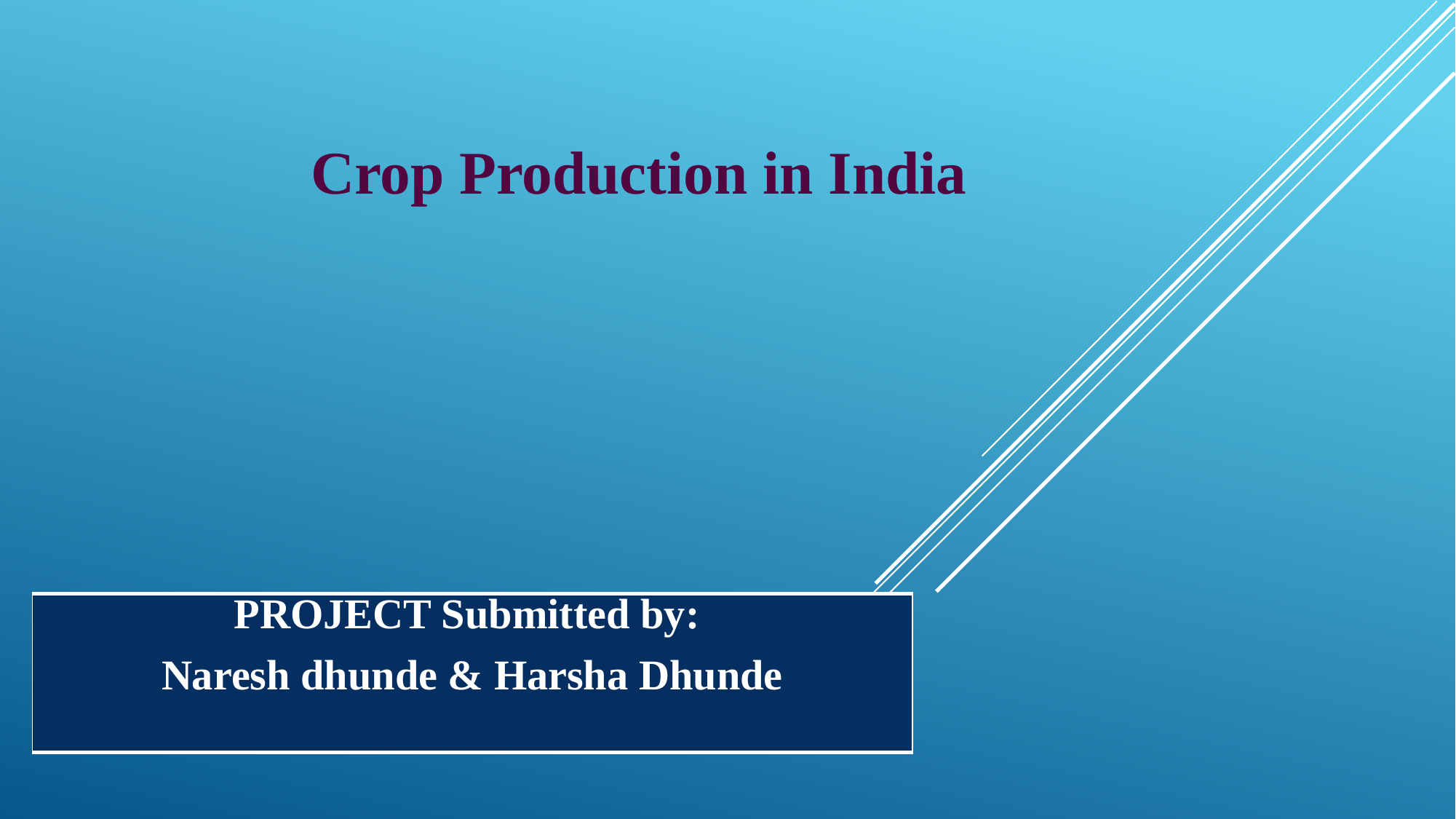

Crop Production in India

| PROJECT Submitted by: Naresh dhunde & Harsha Dhunde |
| --- |